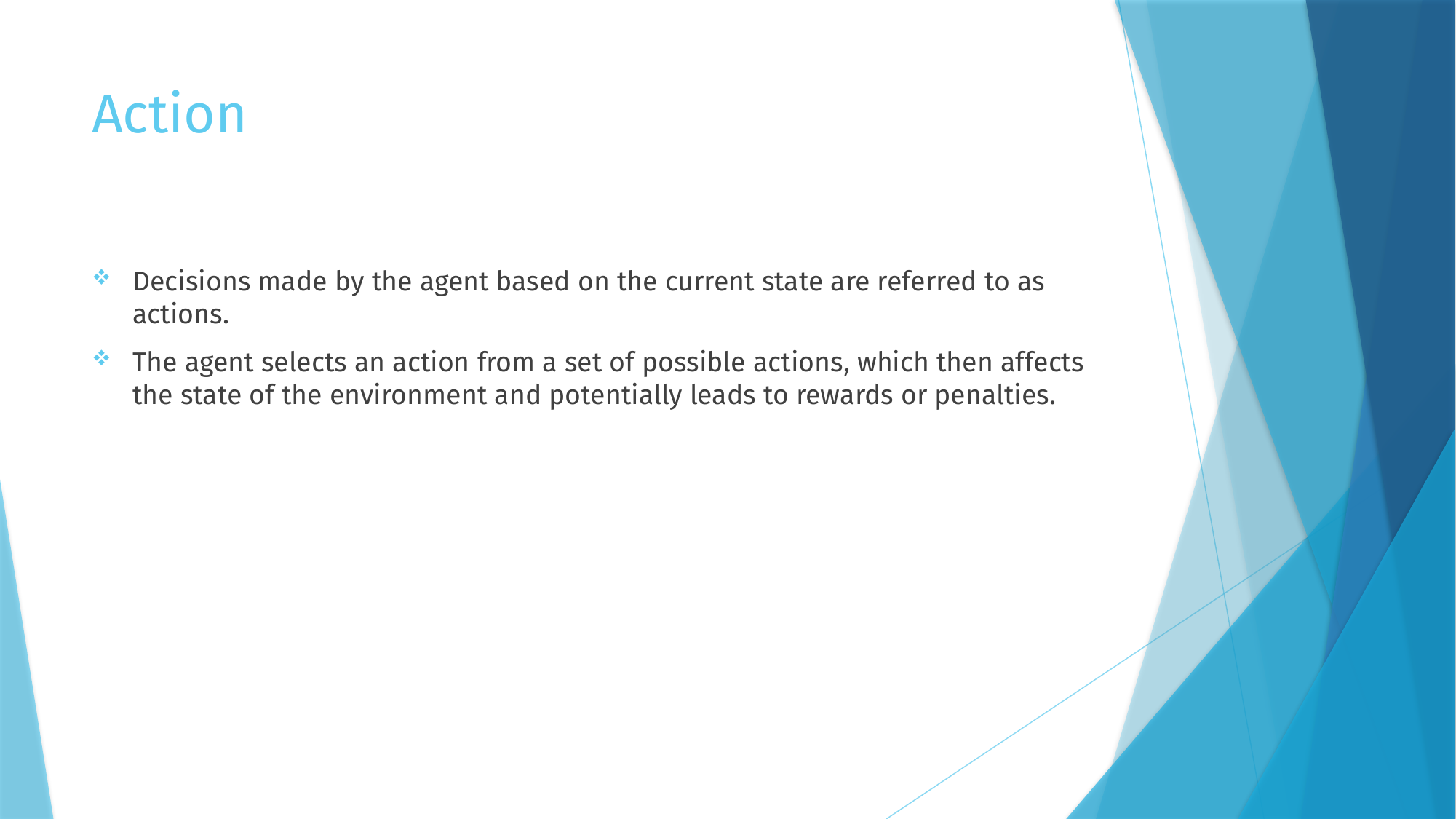

# Action
Decisions made by the agent based on the current state are referred to as actions.
The agent selects an action from a set of possible actions, which then affects the state of the environment and potentially leads to rewards or penalties.